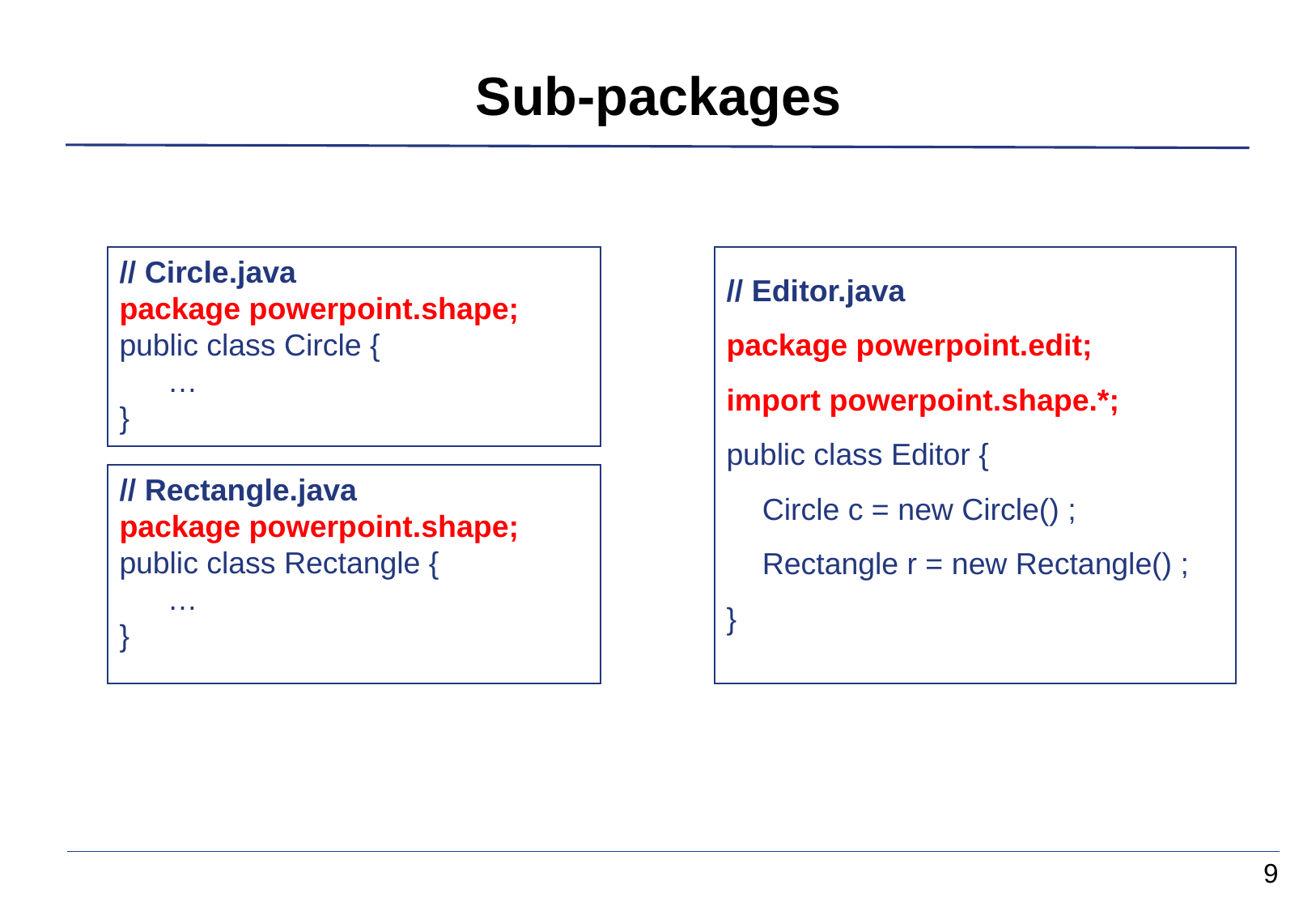

# Sub-packages
// Circle.java
package powerpoint.shape;
public class Circle {
	…
}
// Editor.java
package powerpoint.edit;
import powerpoint.shape.*;
public class Editor {
	Circle c = new Circle() ;
	Rectangle r = new Rectangle() ;
}
// Rectangle.java
package powerpoint.shape;
public class Rectangle {
	…
}